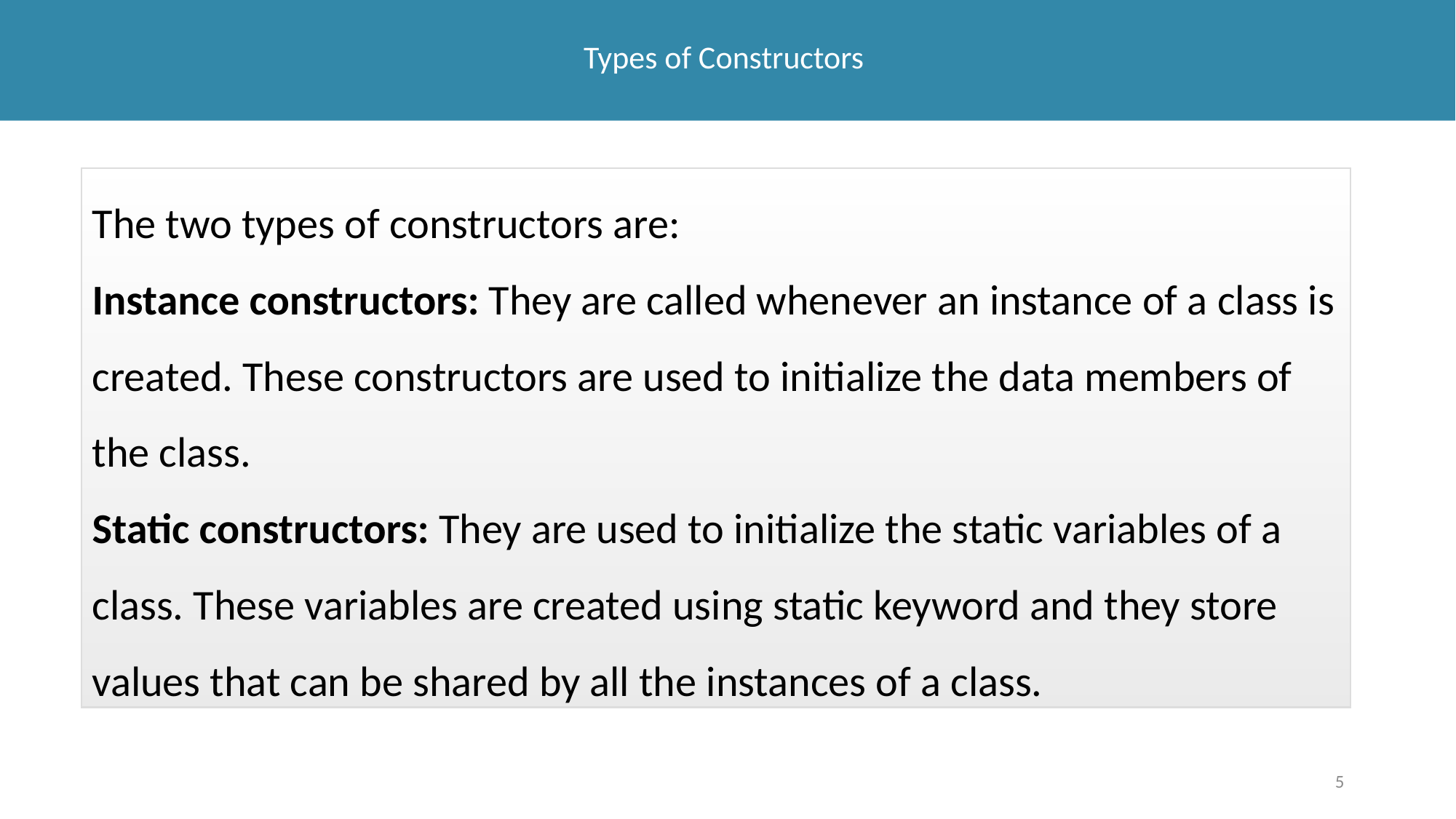

# Types of Constructors
The two types of constructors are:
Instance constructors: They are called whenever an instance of a class is created. These constructors are used to initialize the data members of the class.
Static constructors: They are used to initialize the static variables of a class. These variables are created using static keyword and they store values that can be shared by all the instances of a class.
5